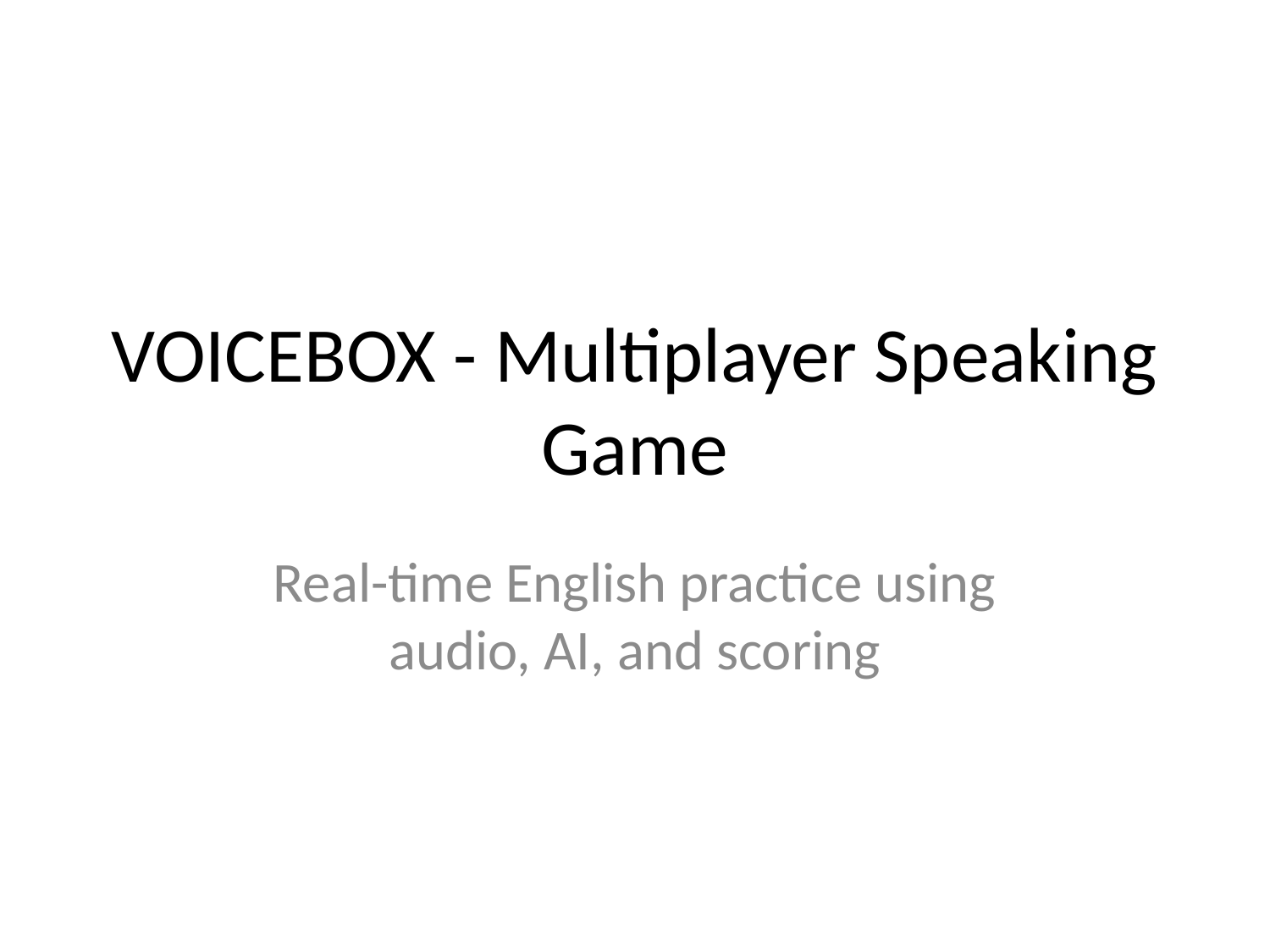

# VOICEBOX - Multiplayer Speaking Game
Real-time English practice using audio, AI, and scoring